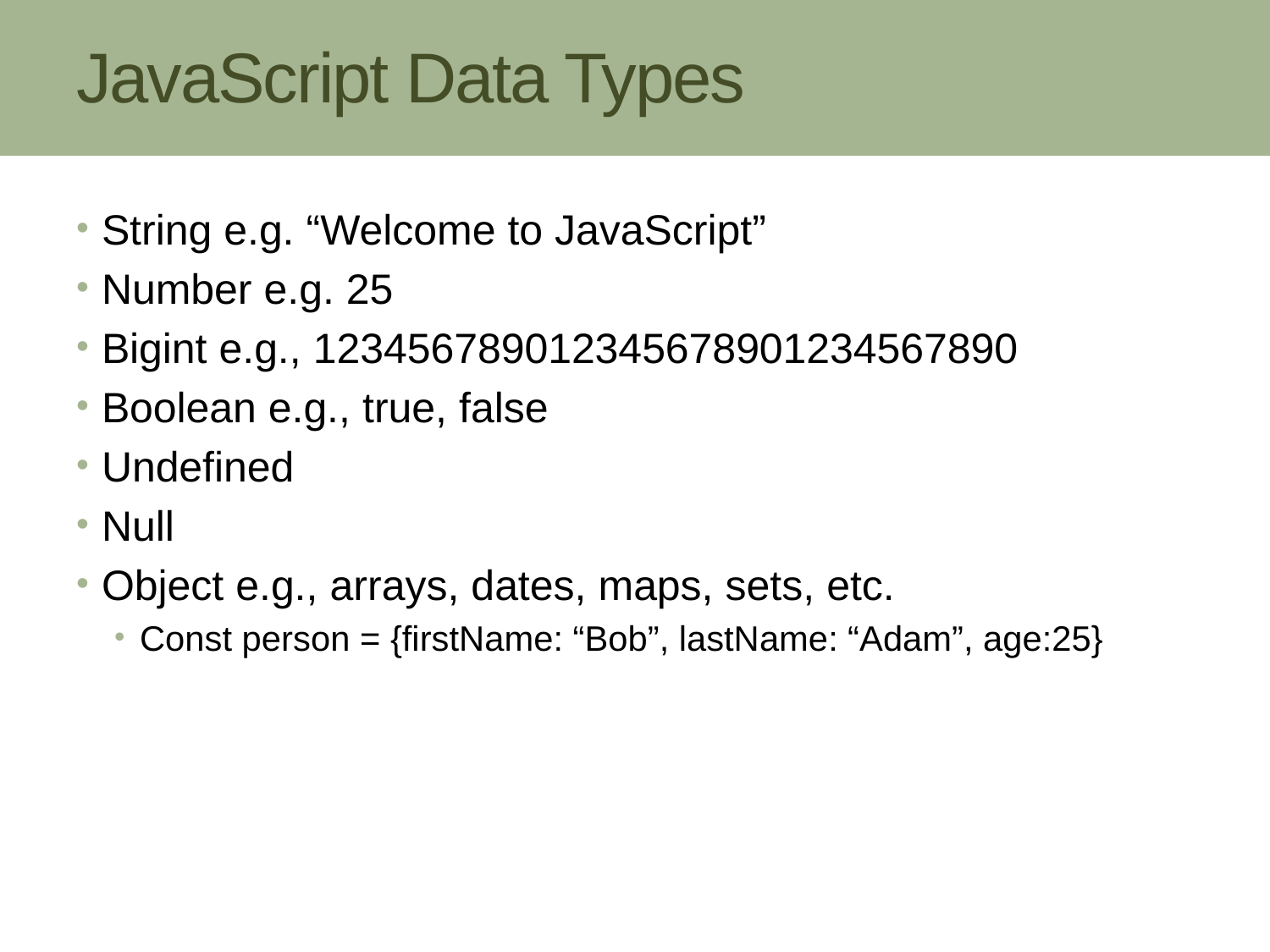

# JavaScript Data Types
String e.g. “Welcome to JavaScript”
Number e.g. 25
Bigint e.g., 123456789012345678901234567890
Boolean e.g., true, false
Undefined
Null
Object e.g., arrays, dates, maps, sets, etc.
Const person = {firstName: “Bob”, lastName: “Adam”, age:25}